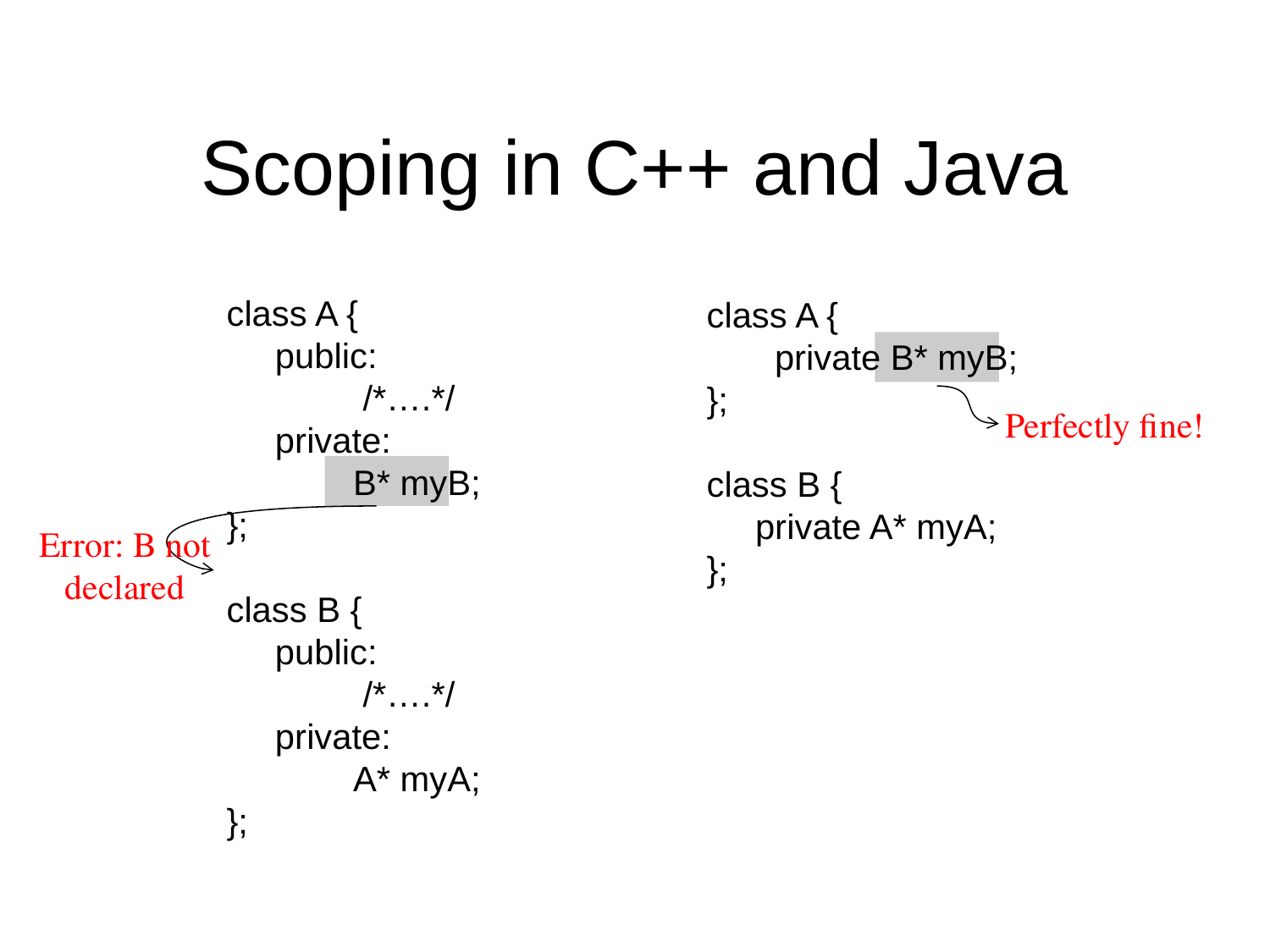

# Scoping in C++ and Java
class A {
     public:
              /*….*/
     private:
             B* myB;
};

class B {
     public:
              /*….*/
     private:
             A* myA;
};
class A {
       private B* myB;
};

class B {
     private A* myA;
};

Perfectly fine!

Error: B not declared